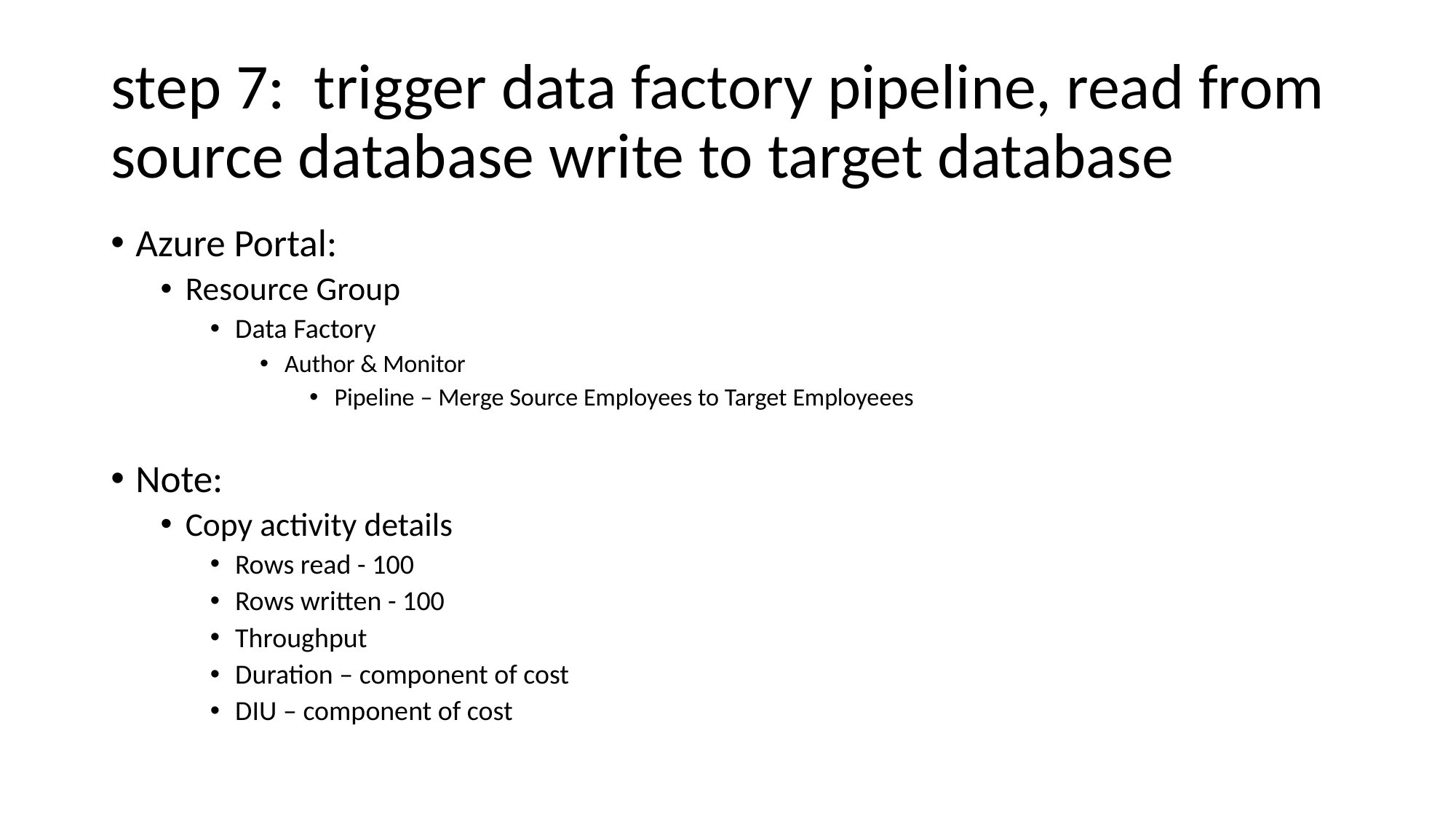

# step 7:  trigger data factory pipeline, read from source database write to target database
Azure Portal:
Resource Group
Data Factory
Author & Monitor
Pipeline – Merge Source Employees to Target Employeees

Note:
Copy activity details
Rows read - 100
Rows written - 100
Throughput
Duration – component of cost
DIU – component of cost